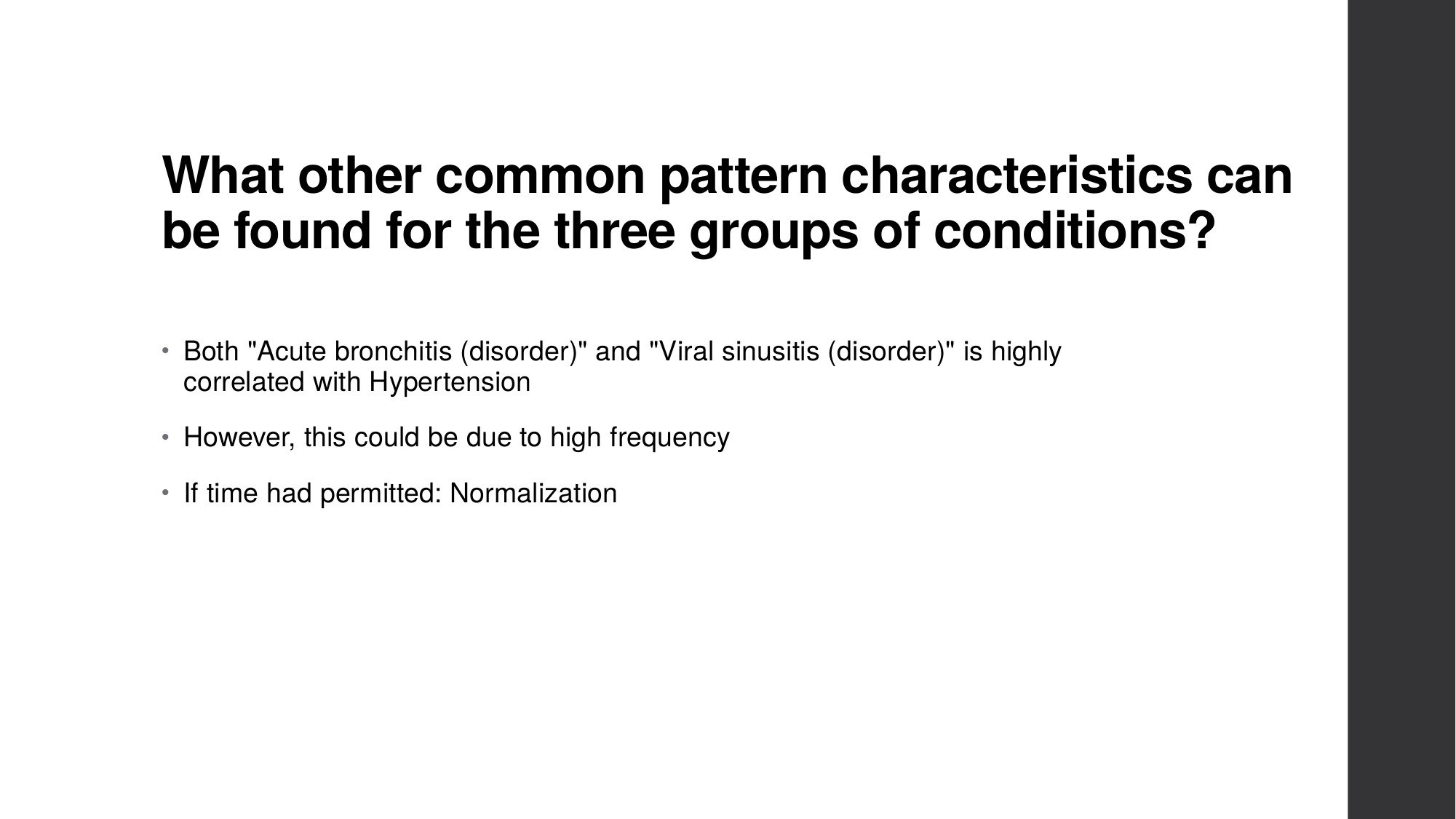

# What other common pattern characteristics can be found for the three groups of conditions?
Both "Acute bronchitis (disorder)" and "Viral sinusitis (disorder)" is highly correlated with Hypertension
However, this could be due to high frequency
If time had permitted: Normalization